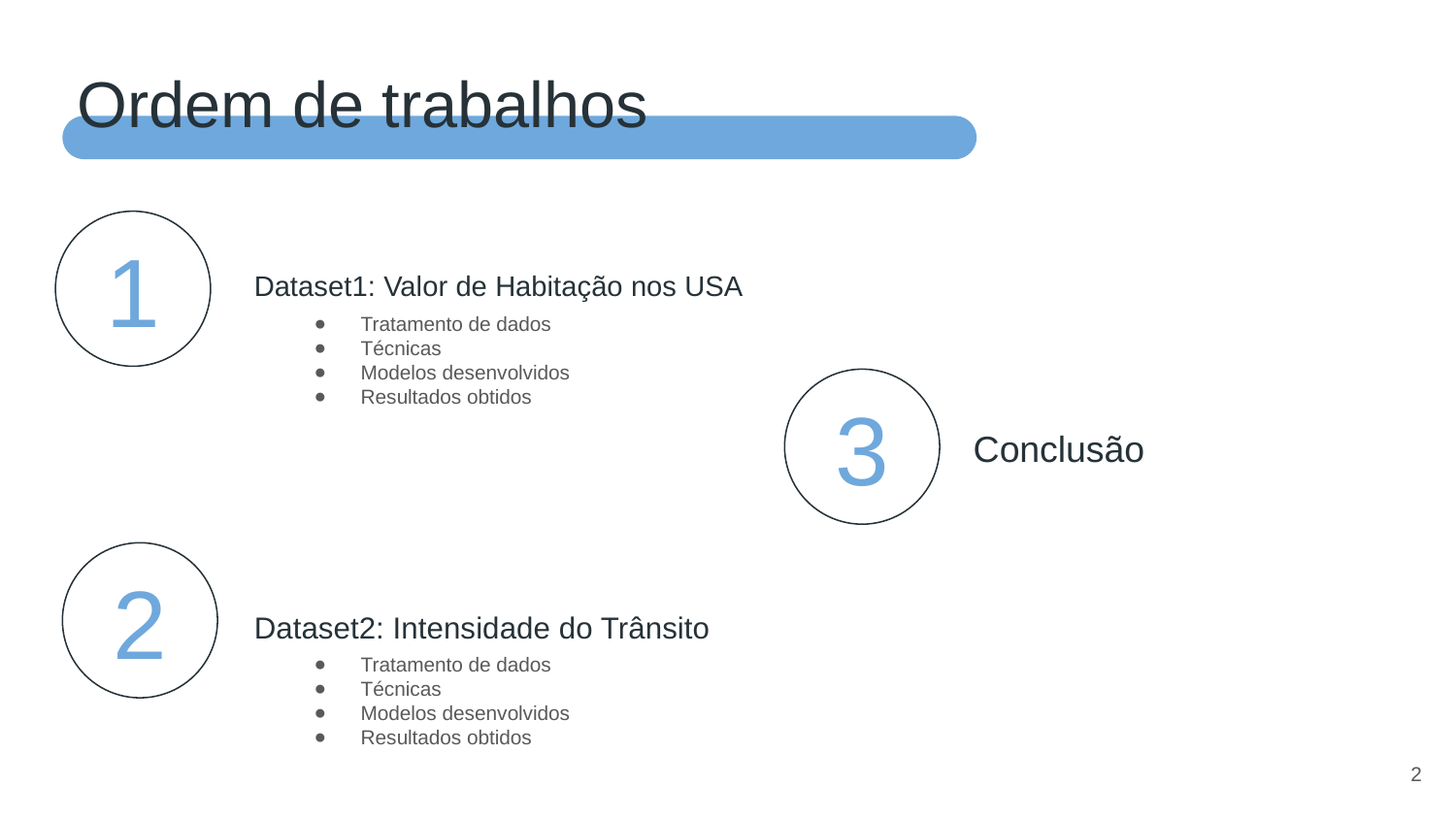

Ordem de trabalhos

1
Dataset1: Valor de Habitação nos USA

Tratamento de dados
Técnicas
Modelos desenvolvidos
Resultados obtidos

3
Conclusão

2
Dataset2: Intensidade do Trânsito

Tratamento de dados
Técnicas
Modelos desenvolvidos
Resultados obtidos
2